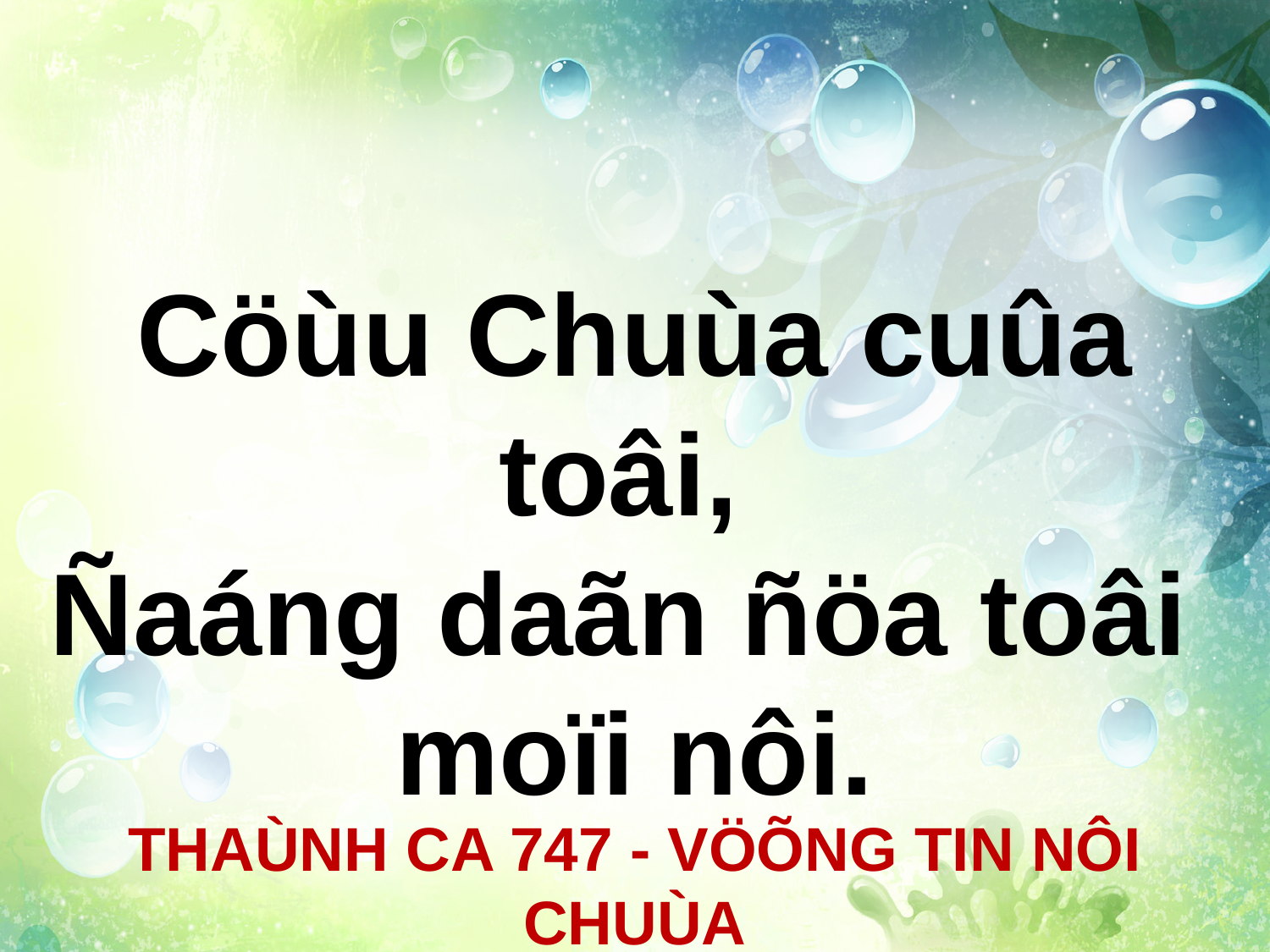

Cöùu Chuùa cuûa toâi,
Ñaáng daãn ñöa toâi
moïi nôi.
THAÙNH CA 747 - VÖÕNG TIN NÔI CHUÙA